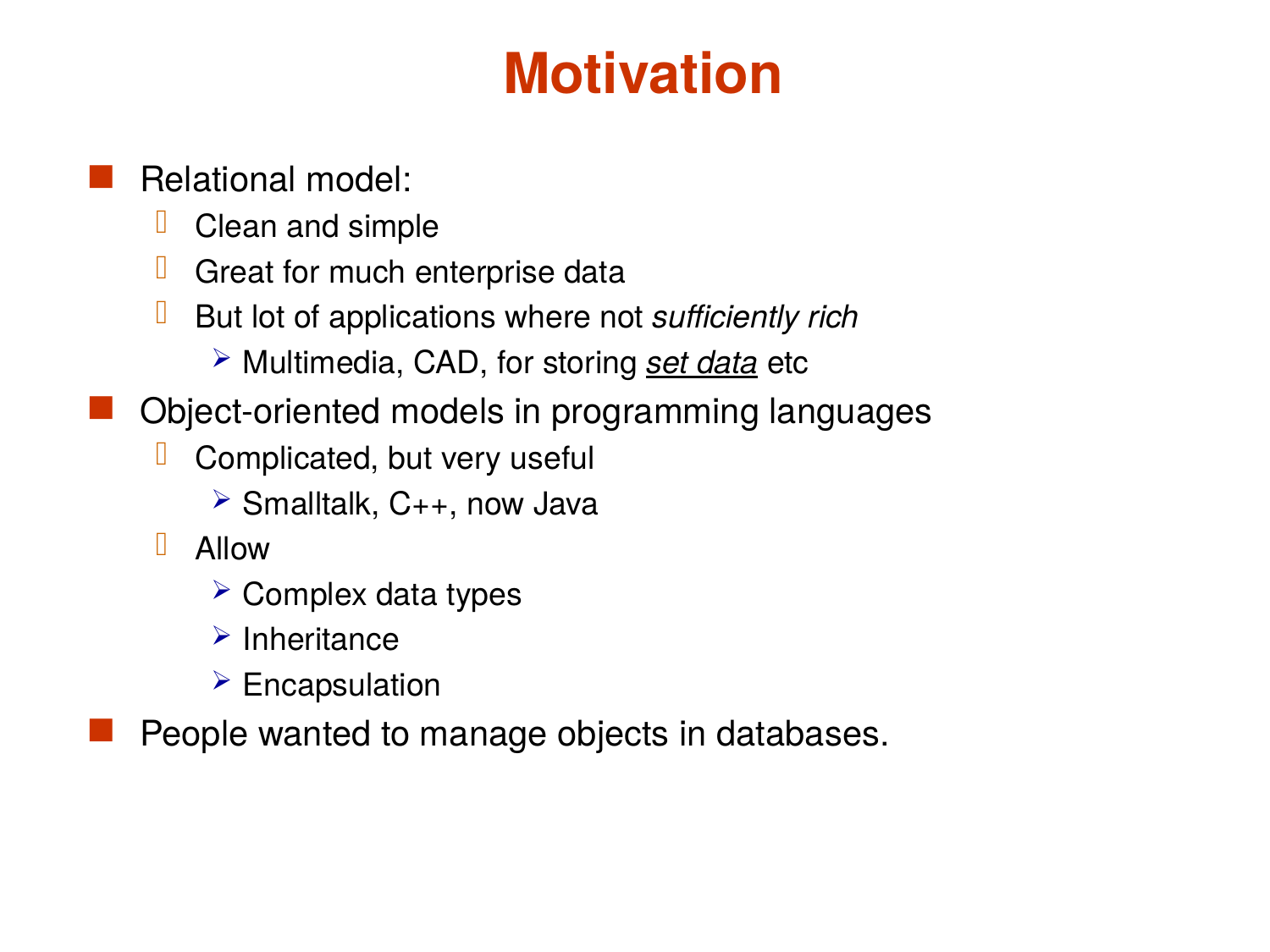

# Motivation
Relational model:
Clean and simple
Great for much enterprise data
But lot of applications where not sufficiently rich
Multimedia, CAD, for storing set data etc
Object-oriented models in programming languages
Complicated, but very useful
Smalltalk, C++, now Java
Allow
Complex data types
Inheritance
Encapsulation
People wanted to manage objects in databases.